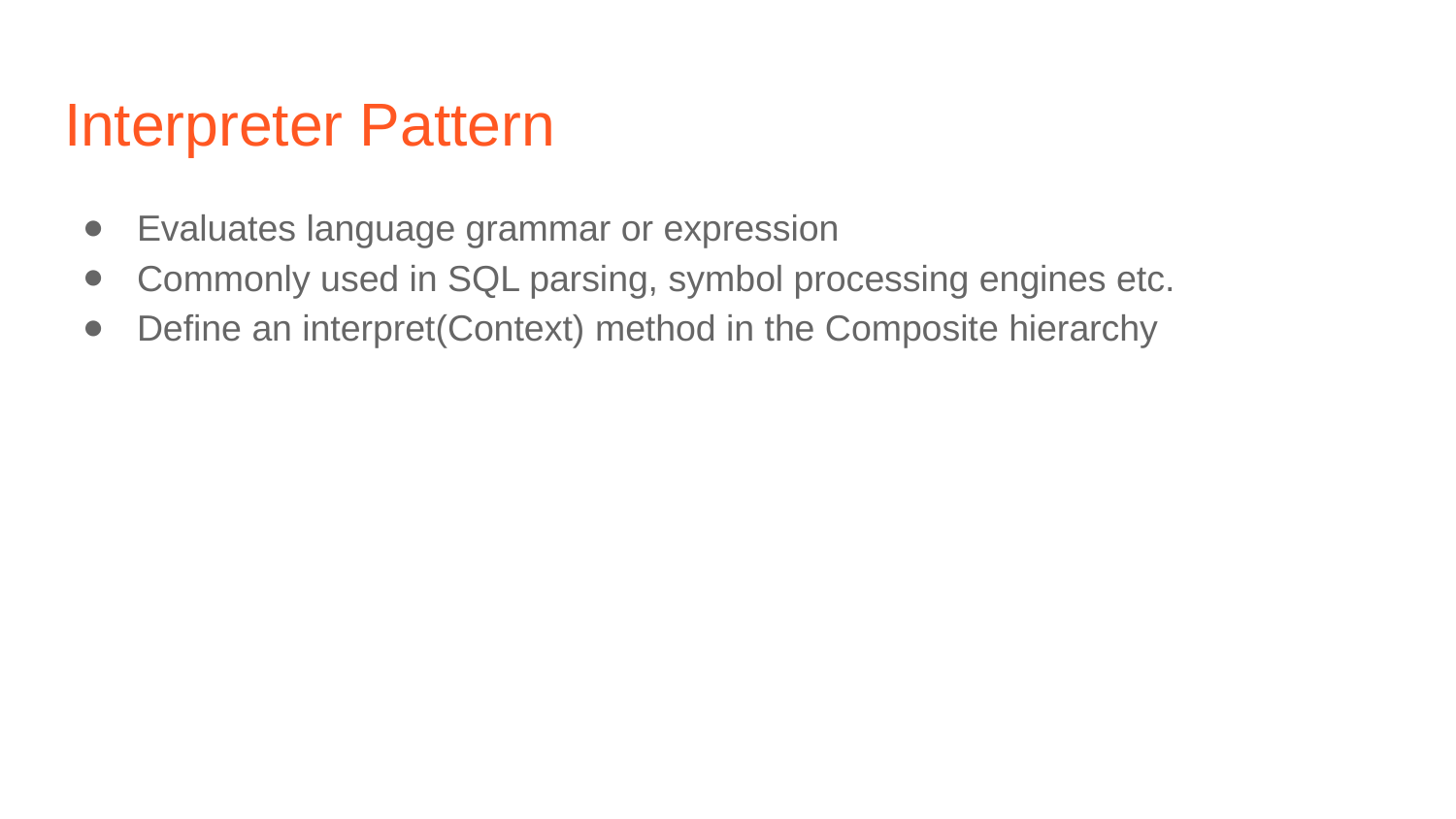

# Interpreter Pattern
Evaluates language grammar or expression
Commonly used in SQL parsing, symbol processing engines etc.
Define an interpret(Context) method in the Composite hierarchy